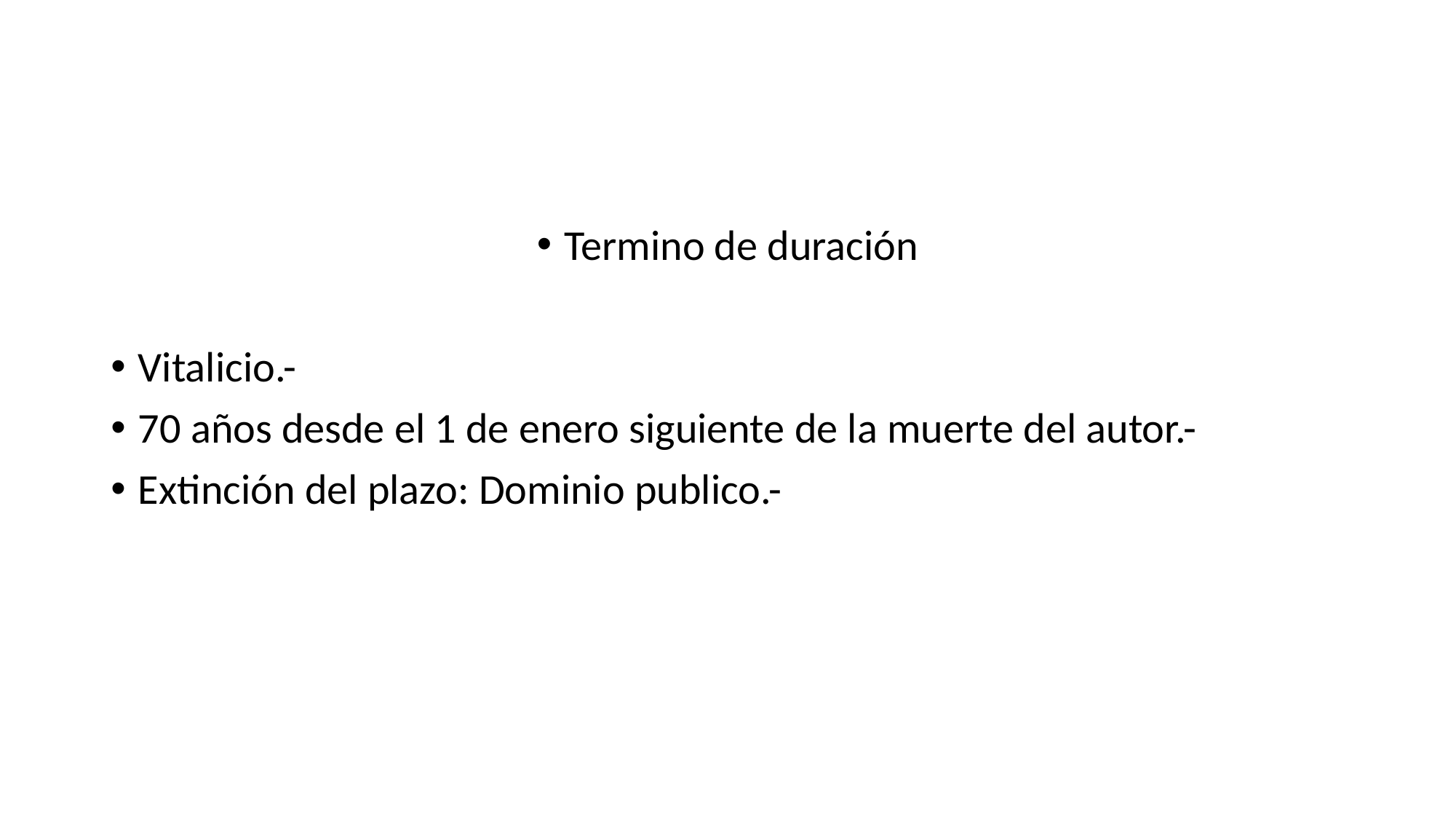

#
Termino de duración

Vitalicio.-
70 años desde el 1 de enero siguiente de la muerte del autor.-
Extinción del plazo: Dominio publico.-